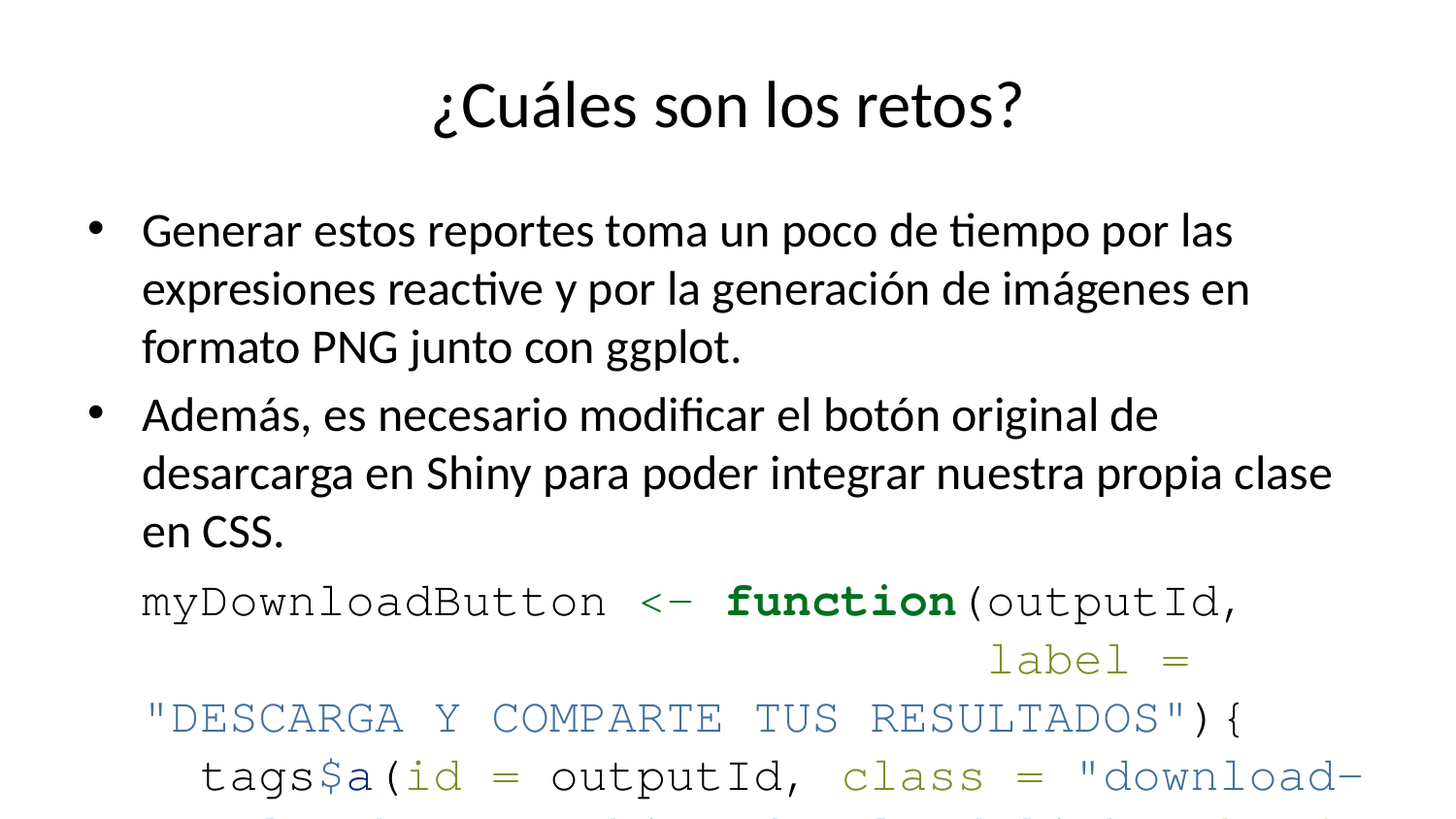

# ¿Cuáles son los retos?
Generar estos reportes toma un poco de tiempo por las expresiones reactive y por la generación de imágenes en formato PNG junto con ggplot.
Además, es necesario modificar el botón original de desarcarga en Shiny para poder integrar nuestra propia clase en CSS.
myDownloadButton <- function(outputId,
                             label = "DESCARGA Y COMPARTE TUS RESULTADOS"){
  tags$a(id = outputId, class = "download-results-button shiny-download-link", href = "",
         target = "_blank", download = NA, NULL, label)
}
Actualmente no hay un paquete en Shiny o R que permita generar estas infografías sin usar Rmarkdown.